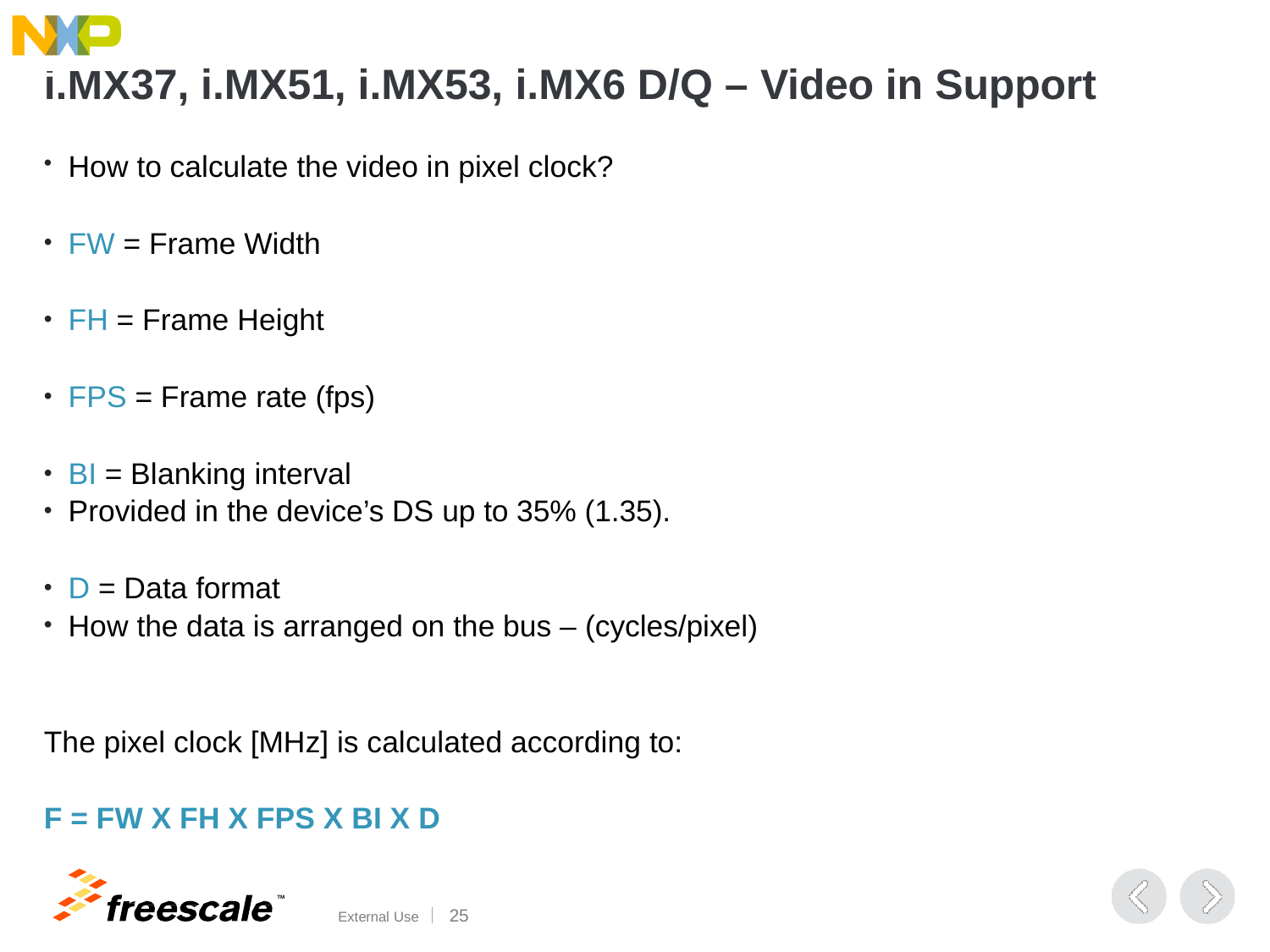

# i.MX37, i.MX51, i.MX53, i.MX6 D/Q – Video in Support
How to calculate the video in pixel clock?

FW = Frame Width

FH = Frame Height

FPS = Frame rate (fps)

BI = Blanking interval
Provided in the device’s DS up to 35% (1.35).

D = Data format
How the data is arranged on the bus – (cycles/pixel)

The pixel clock [MHz] is calculated according to:

F = FW X FH X FPS X BI X D
TM
External Use	25